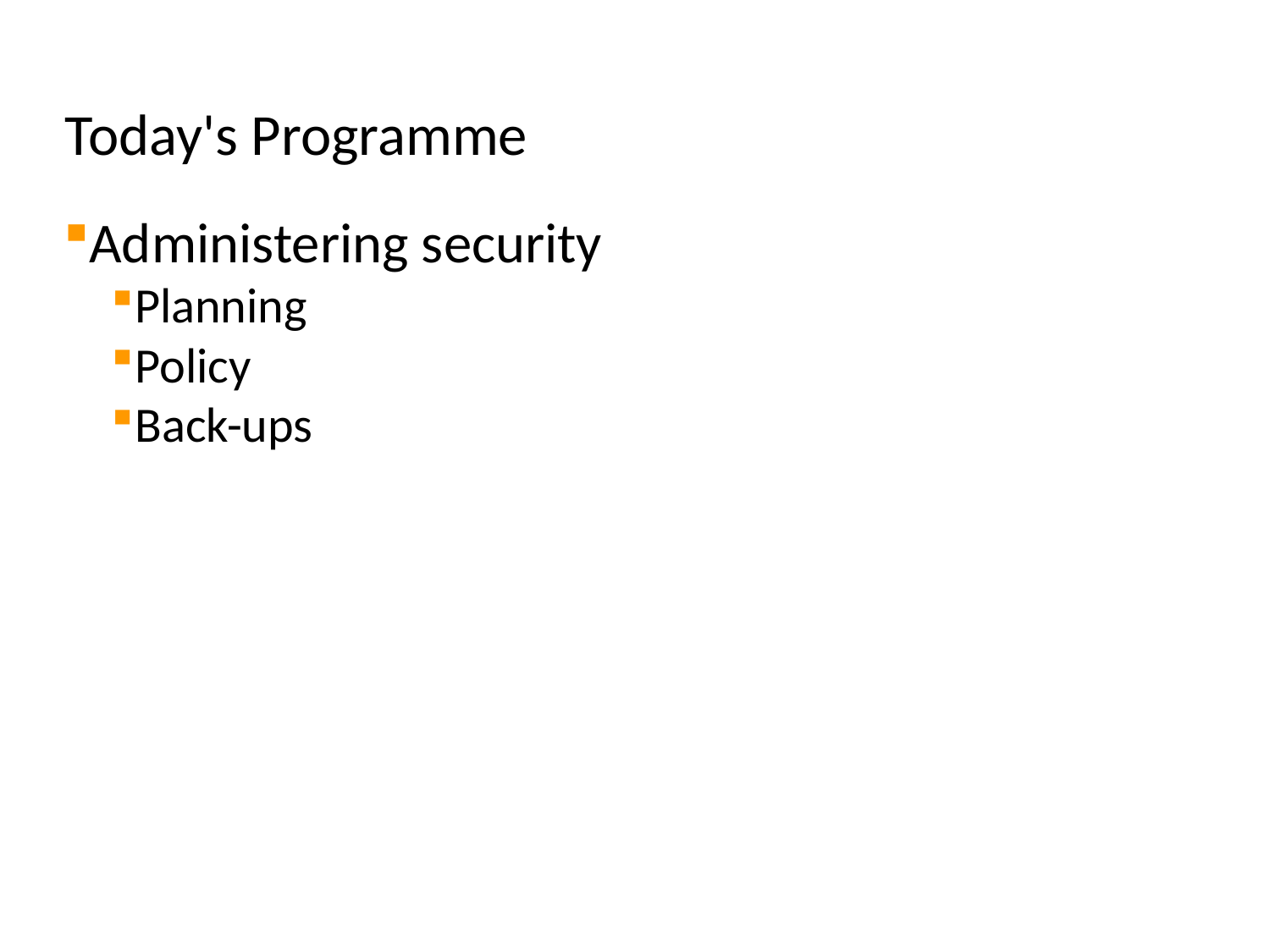

# Today's Programme
Administering security
Planning
Policy
Back-ups